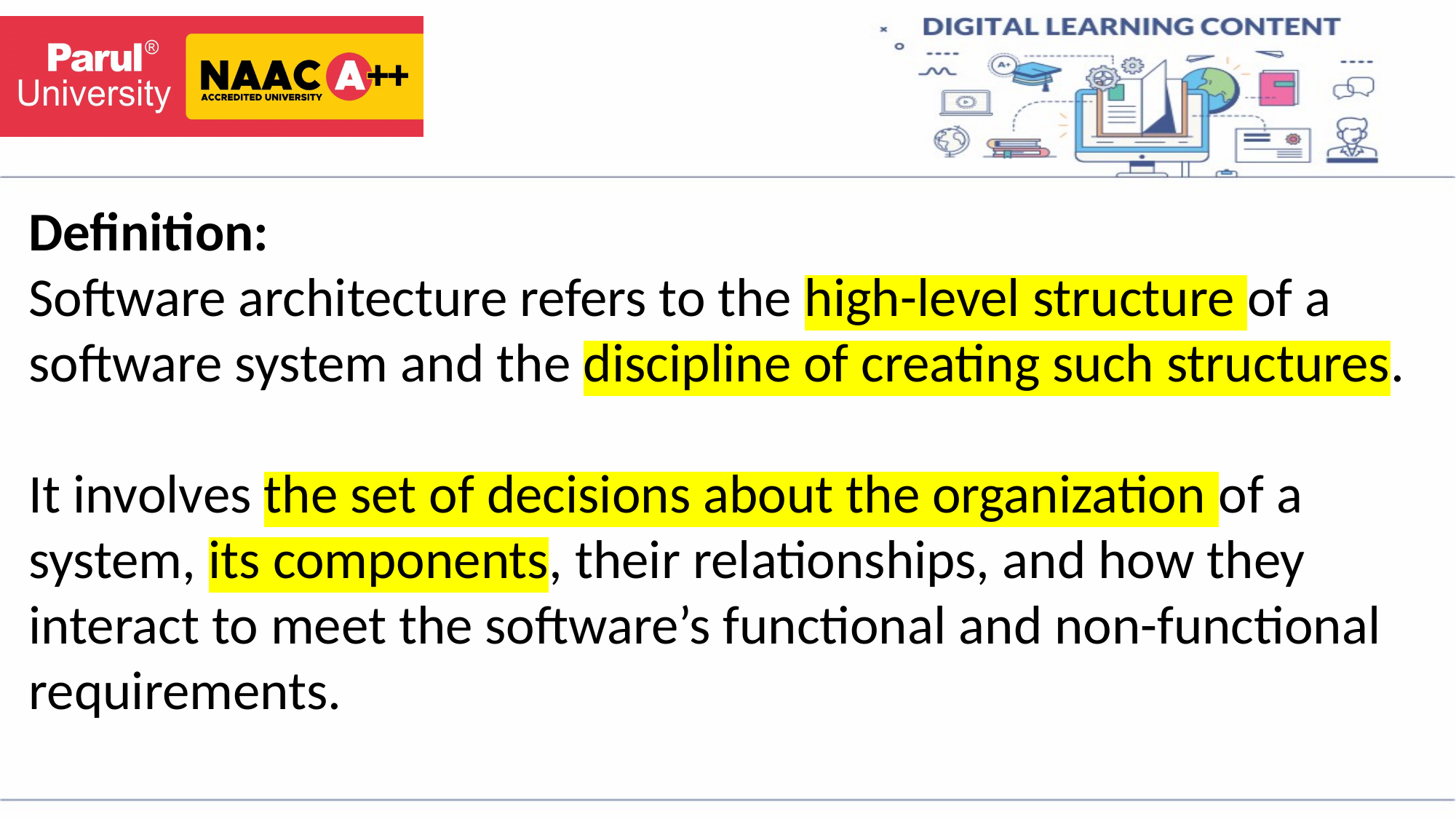

Definition:
Software architecture refers to the high-level structure of a software system and the discipline of creating such structures.

It involves the set of decisions about the organization of a system, its components, their relationships, and how they interact to meet the software’s functional and non-functional requirements.